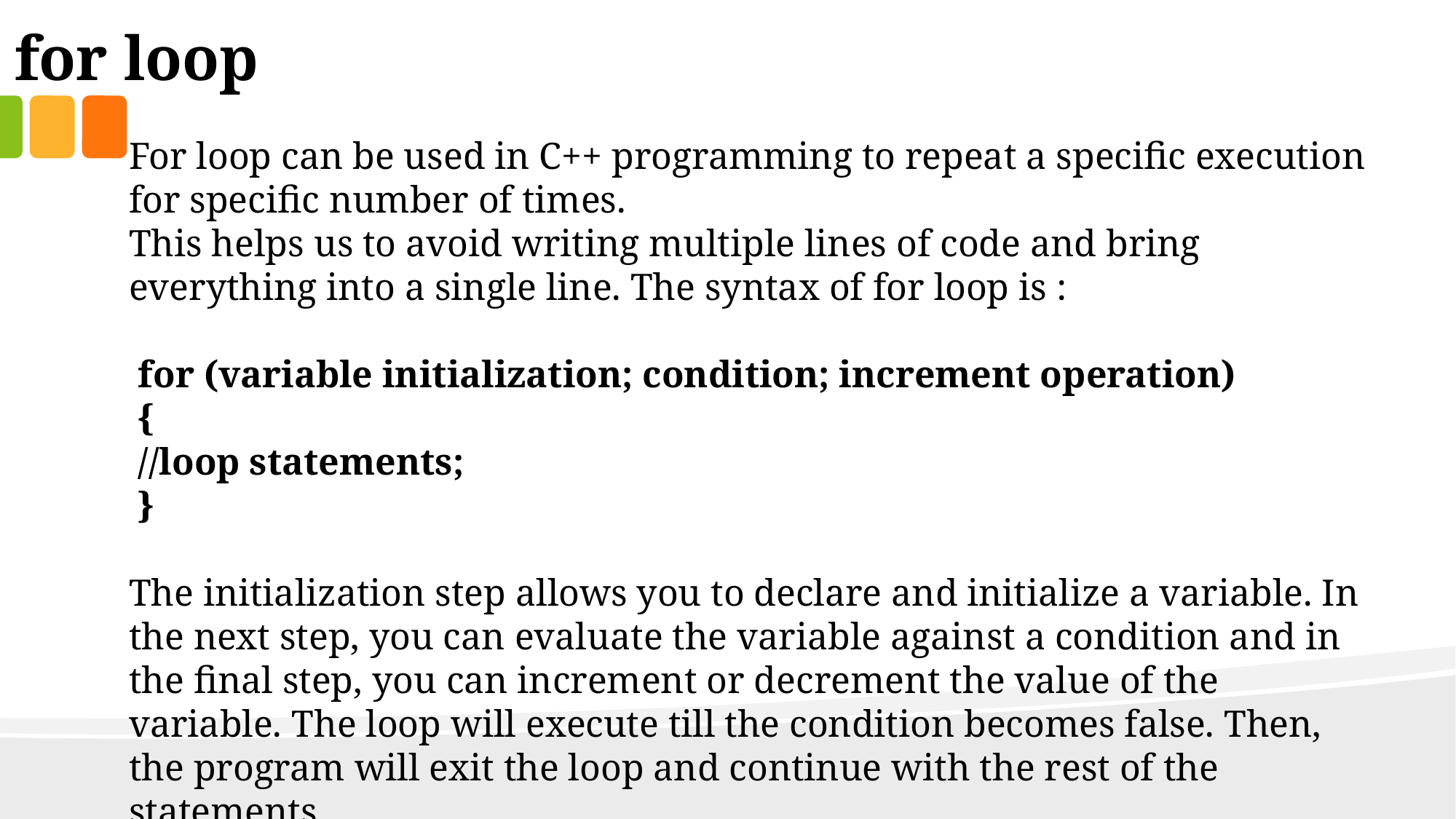

for loop
For loop can be used in C++ programming to repeat a specific execution for specific number of times.
This helps us to avoid writing multiple lines of code and bring everything into a single line. The syntax of for loop is :

 for (variable initialization; condition; increment operation)
 {
 //loop statements;
 }

The initialization step allows you to declare and initialize a variable. In the next step, you can evaluate the variable against a condition and in the final step, you can increment or decrement the value of the variable. The loop will execute till the condition becomes false. Then, the program will exit the loop and continue with the rest of the statements.